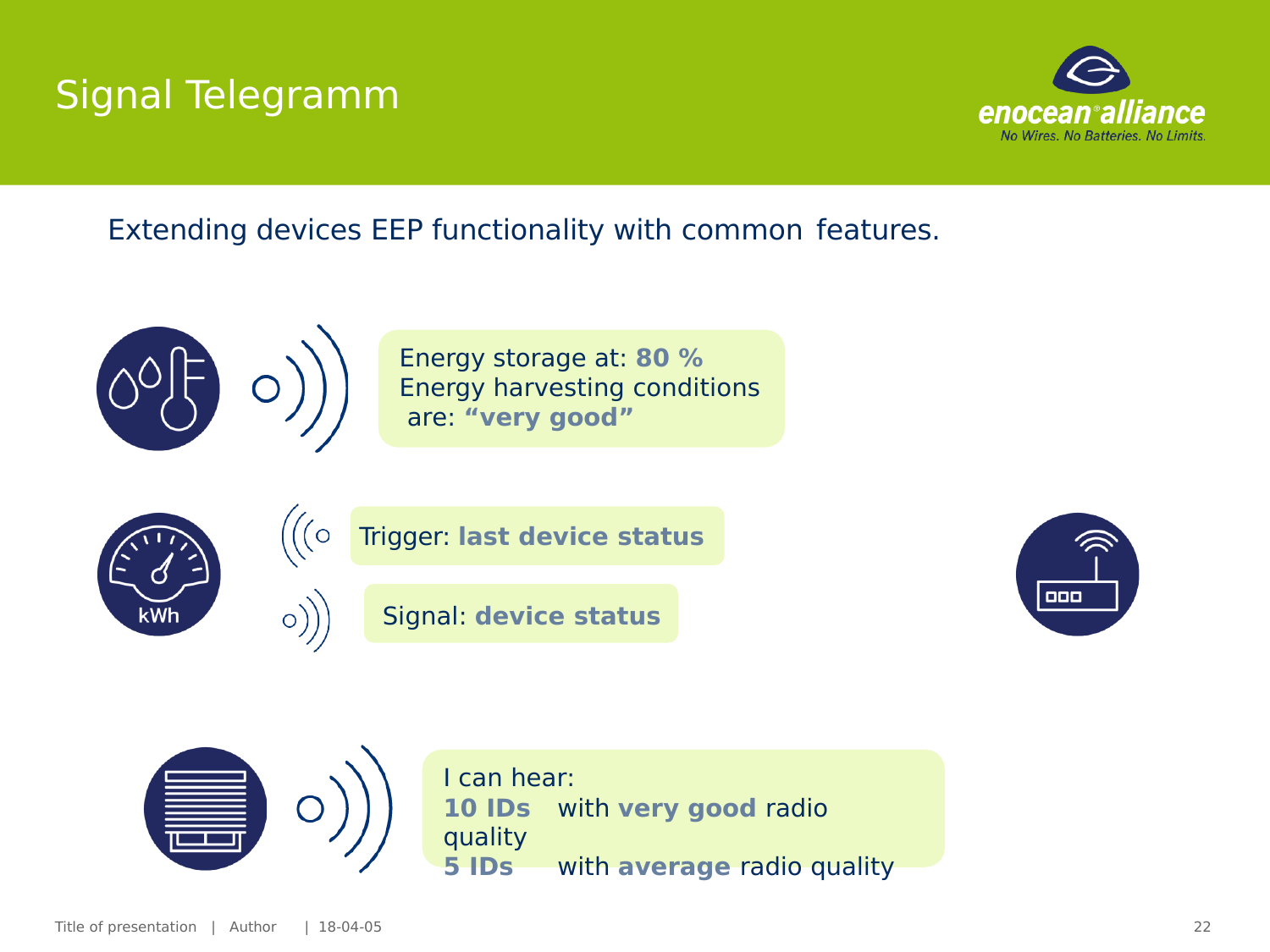

# Signal Telegramm
Extending devices EEP functionality with common features.

Energy storage at: 80 %  Energy harvesting conditions  are: “very good”

Trigger: last device status

Signal: device status

I can hear:
10 IDs	with very good radio quality
5 IDs	with average radio quality
Title of presentation   |   Author	| 18-04-05
22